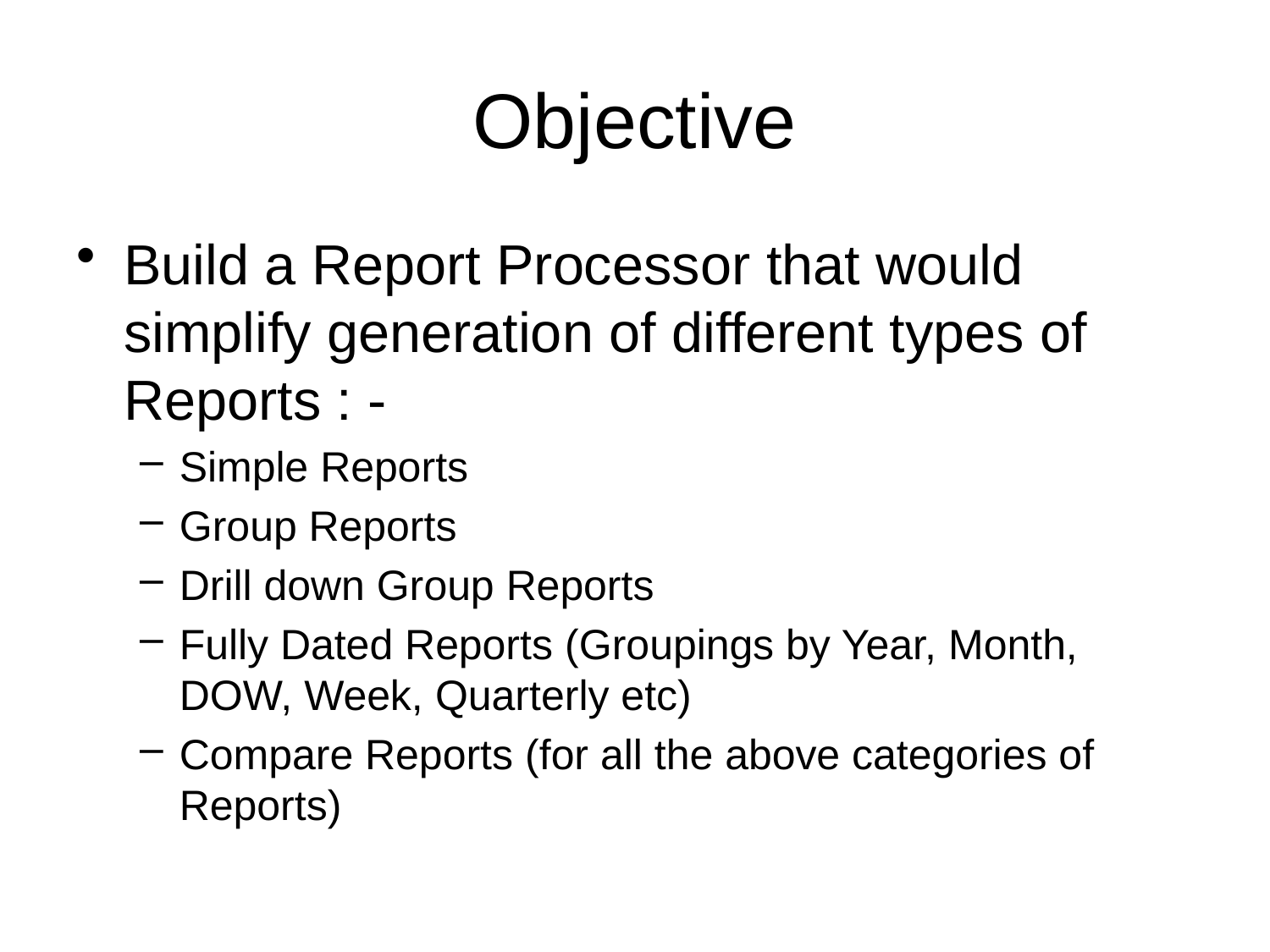

# Objective
Build a Report Processor that would simplify generation of different types of Reports : -
Simple Reports
Group Reports
Drill down Group Reports
Fully Dated Reports (Groupings by Year, Month, DOW, Week, Quarterly etc)
Compare Reports (for all the above categories of Reports)